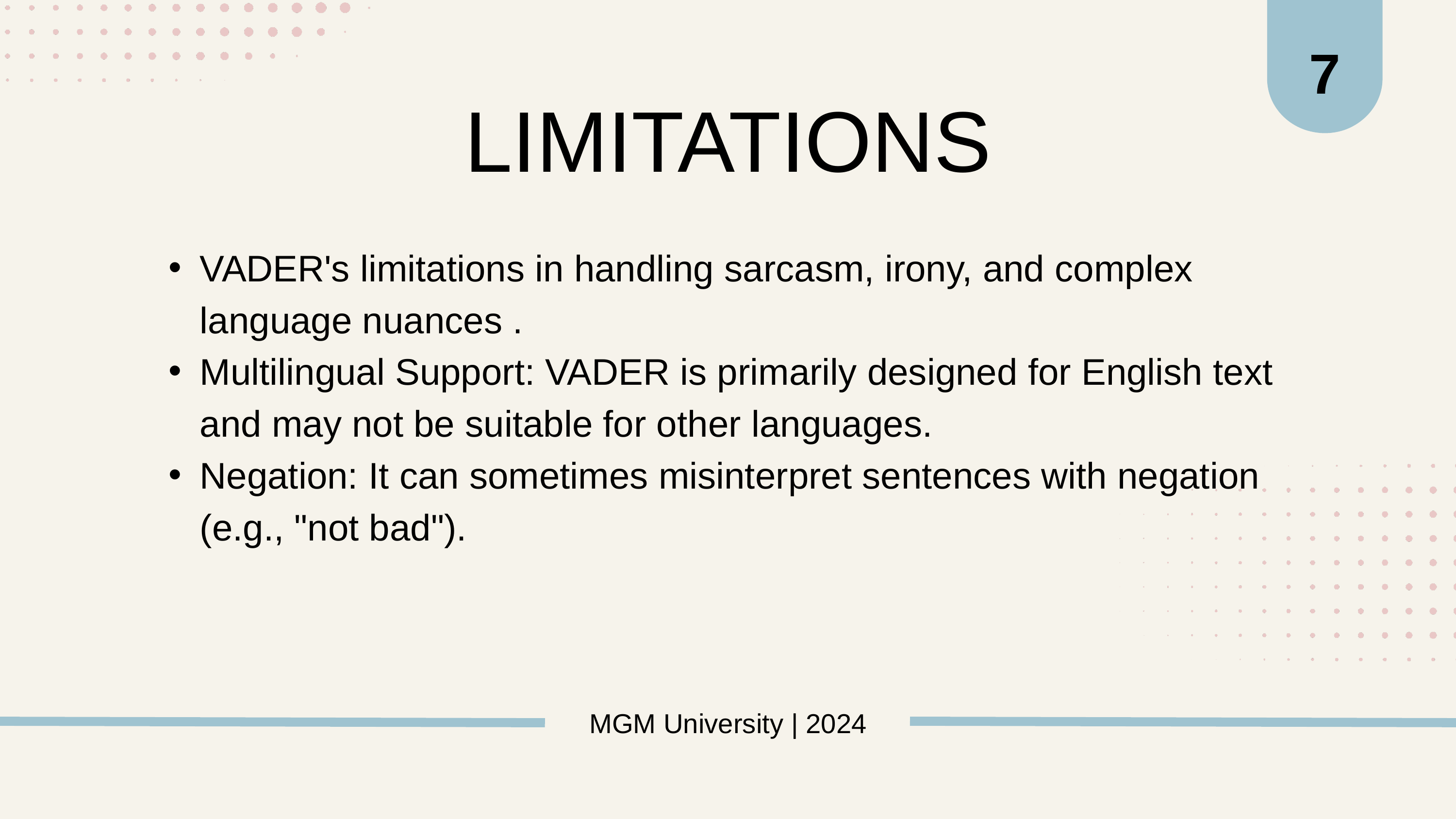

7

LIMITATIONS
VADER's limitations in handling sarcasm, irony, and complex language nuances .
Multilingual Support: VADER is primarily designed for English text and may not be suitable for other languages.
Negation: It can sometimes misinterpret sentences with negation (e.g., "not bad").

MGM University | 2024